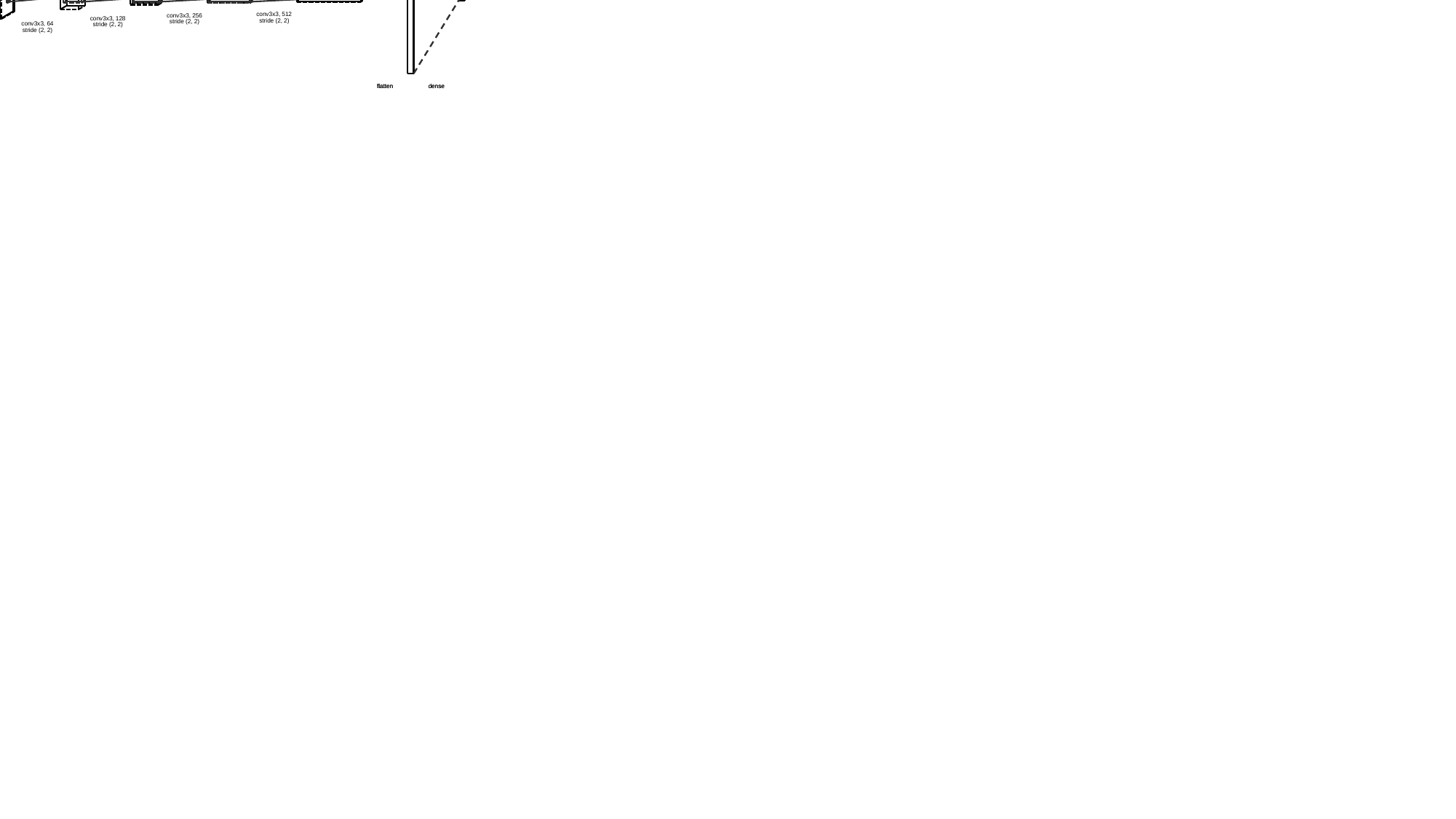

2048
20x20x1
10x10x64
5x5x128
3x3x256
2x2x512
1
conv3x3, 512
conv3x3, 256
conv3x3, 128
stride (2, 2)
stride (2, 2)
conv3x3, 64
stride (2, 2)
stride (2, 2)
flatten
flatten
dense
dense